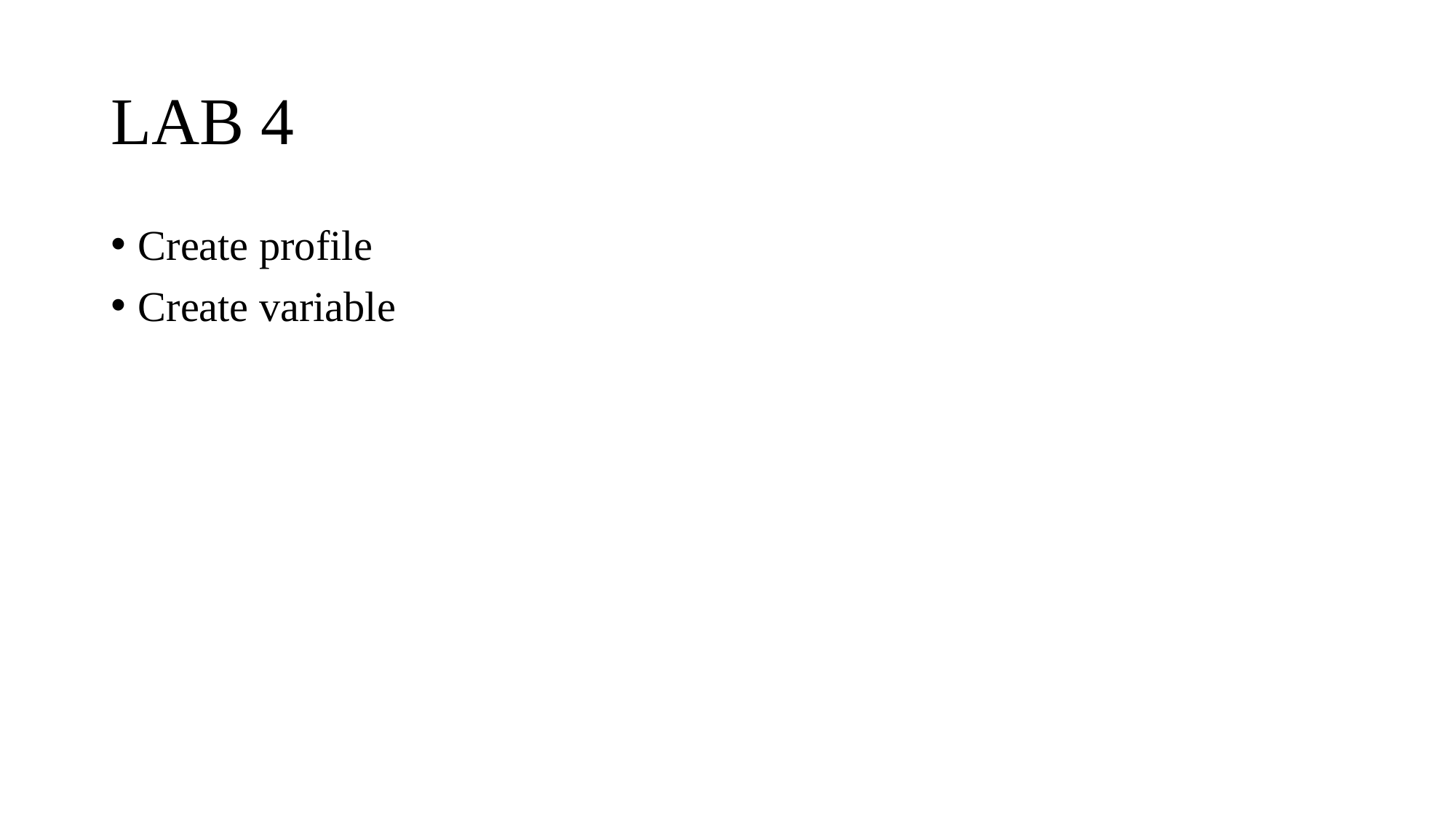

# LAB 4
Create profile
Create variable